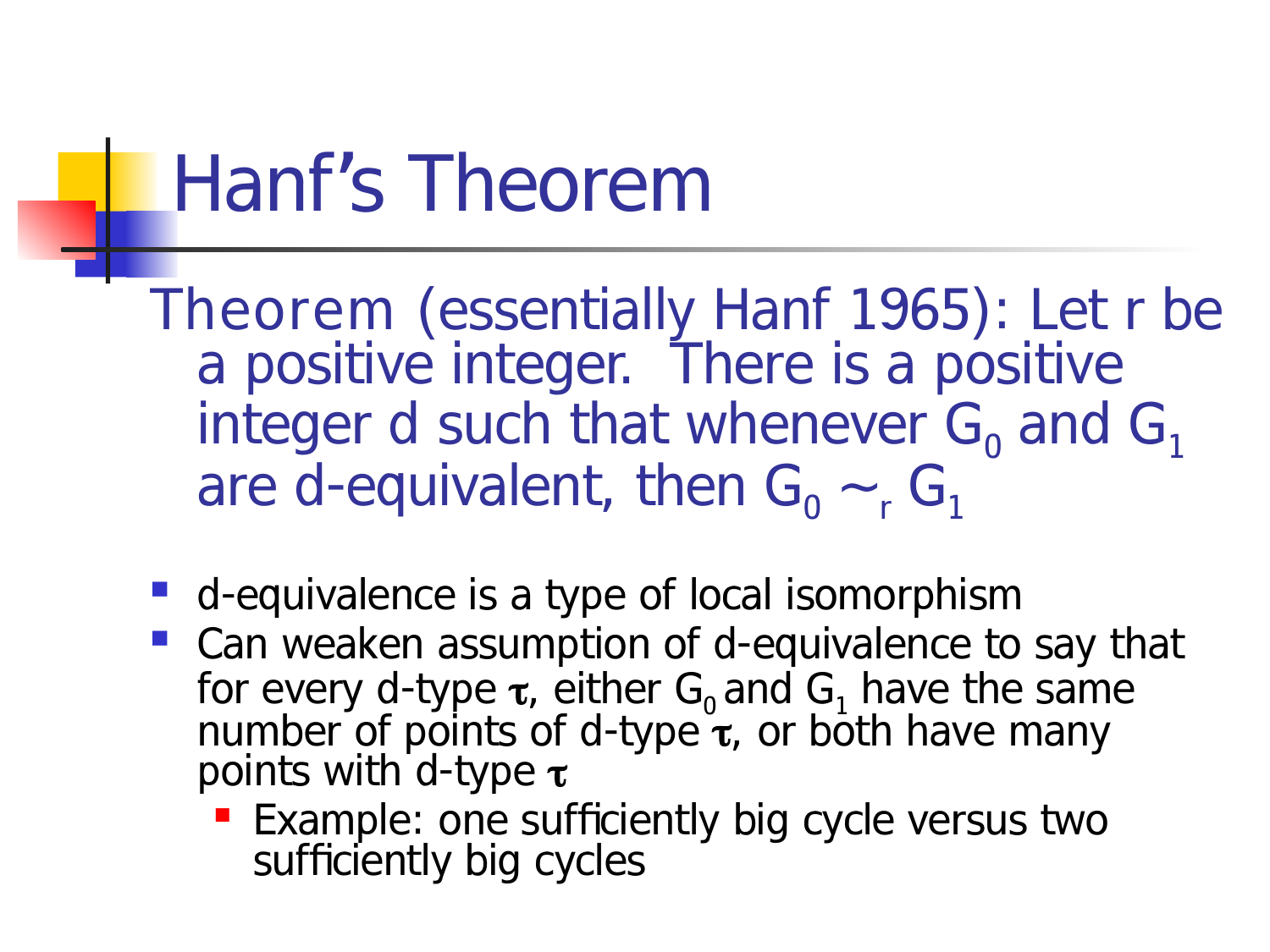

# Hanf’s Theorem
Theorem (essentially Hanf 1965): Let r be a positive integer.  There is a positive integer d such that whenever G0 and G1 are d-equivalent, then G0 ~r G1

d-equivalence is a type of local isomorphism
Can weaken assumption of d-equivalence to say that for every d-type τ, either G0 and G1 have the same number of points of d-type τ, or both have many points with d-type τ
Example: one sufficiently big cycle versus two sufficiently big cycles